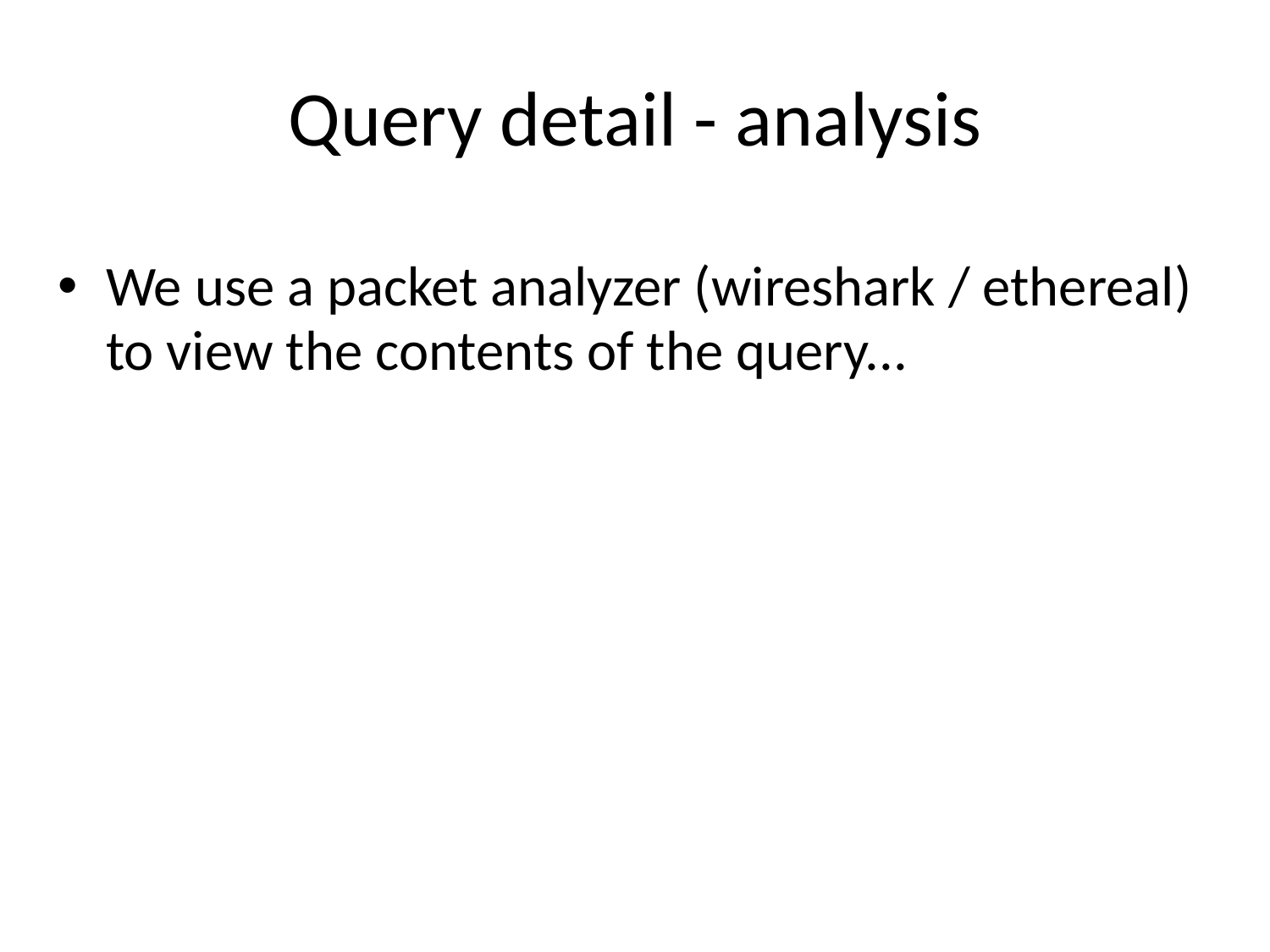

# Query detail - analysis
We use a packet analyzer (wireshark / ethereal) to view the contents of the query...